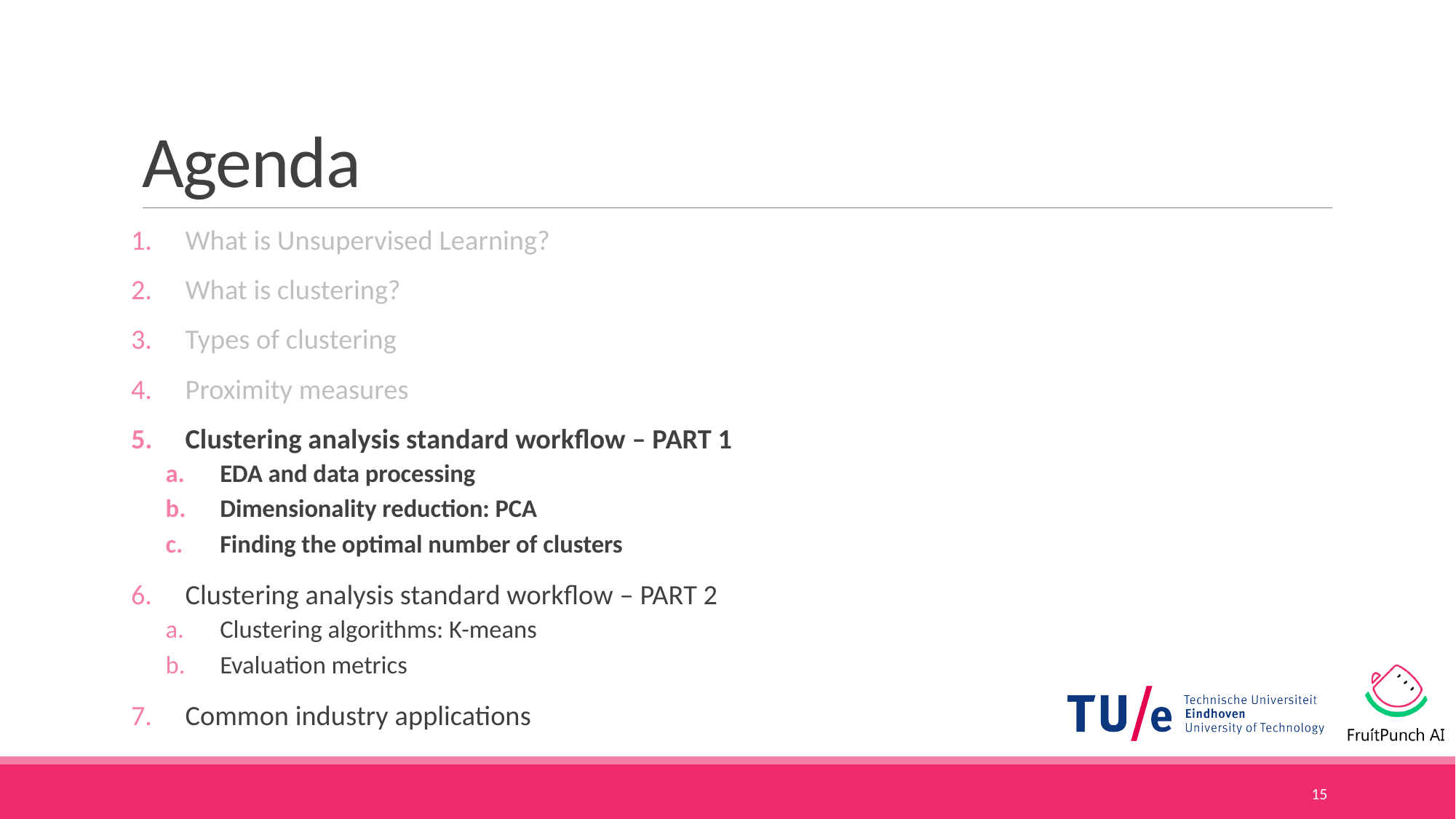

# Agenda
What is Unsupervised Learning?
What is clustering?
Types of clustering
Proximity measures
Clustering analysis standard workflow – PART 1
EDA and data processing
Dimensionality reduction: PCA
Finding the optimal number of clusters
Clustering analysis standard workflow – PART 2
Clustering algorithms: K-means
Evaluation metrics
Common industry applications
15